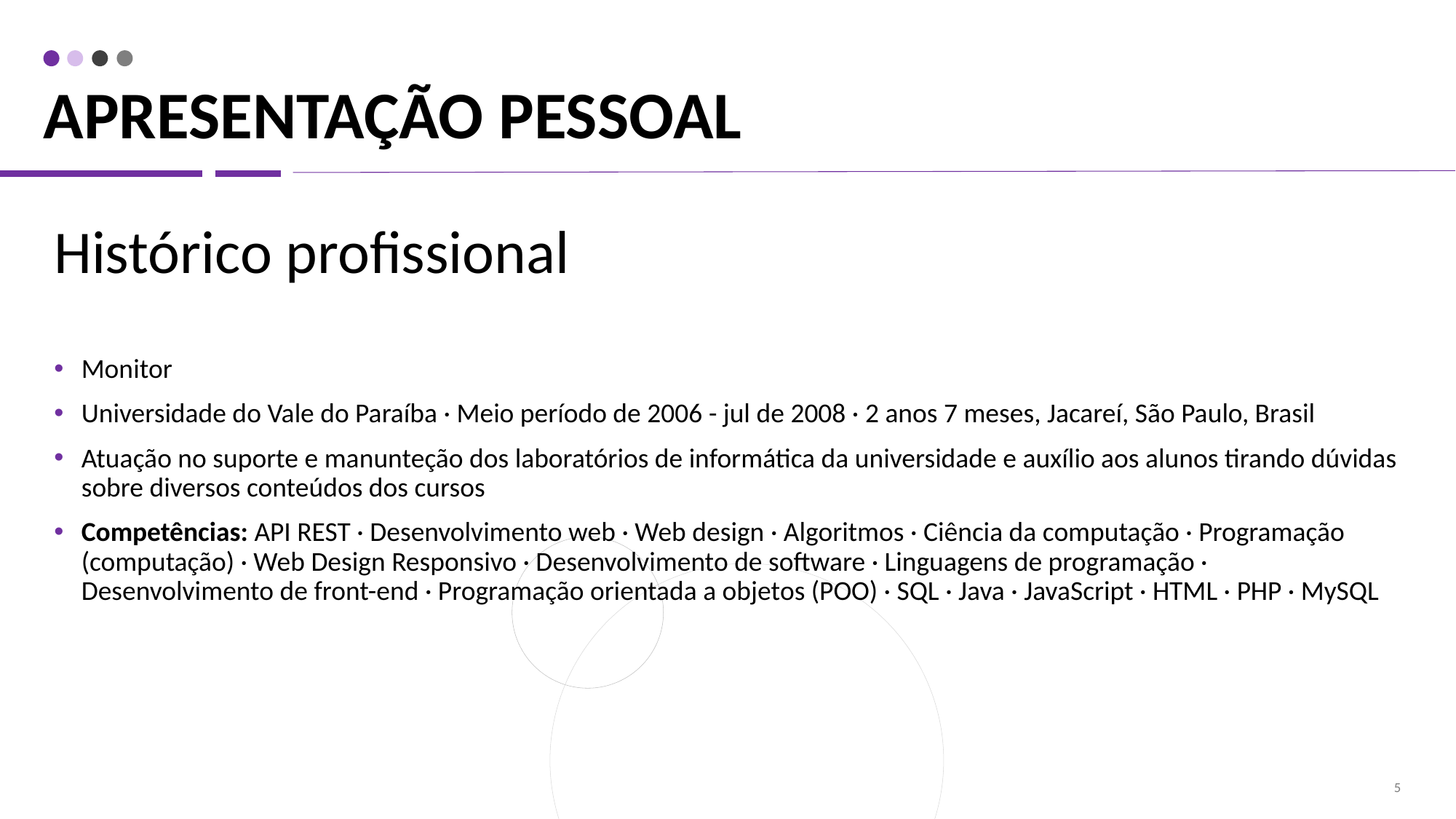

# Apresentação pessoal
Histórico profissional

Monitor
Universidade do Vale do Paraíba · Meio período de 2006 - jul de 2008 · 2 anos 7 meses, Jacareí, São Paulo, Brasil
Atuação no suporte e manunteção dos laboratórios de informática da universidade e auxílio aos alunos tirando dúvidas sobre diversos conteúdos dos cursos
Competências: API REST · Desenvolvimento web · Web design · Algoritmos · Ciência da computação · Programação (computação) · Web Design Responsivo · Desenvolvimento de software · Linguagens de programação · Desenvolvimento de front-end · Programação orientada a objetos (POO) · SQL · Java · JavaScript · HTML · PHP · MySQL
5